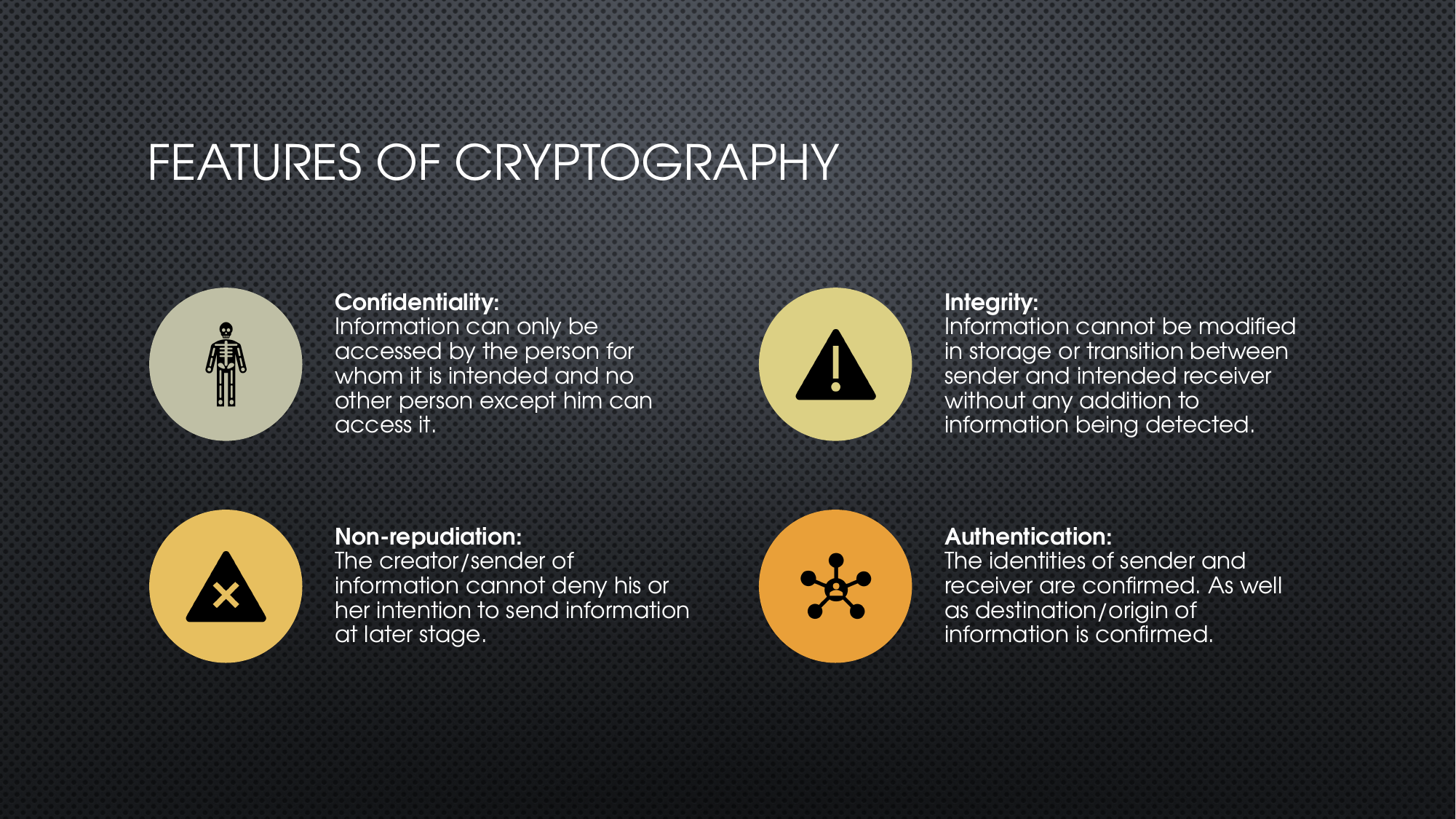

# FEATURES OF CRYPTOGRAPHY
Confidentiality:
Information can only be accessed by the person for whom it is intended and no other person except him can access it.
Integrity:
Information cannot be modified in storage or transition between sender and intended receiver without any addition to information being detected.
Non-repudiation:
The creator/sender of information cannot deny his or her intention to send information at later stage.
Authentication:
The identities of sender and receiver are confirmed. As well as destination/origin of information is confirmed.